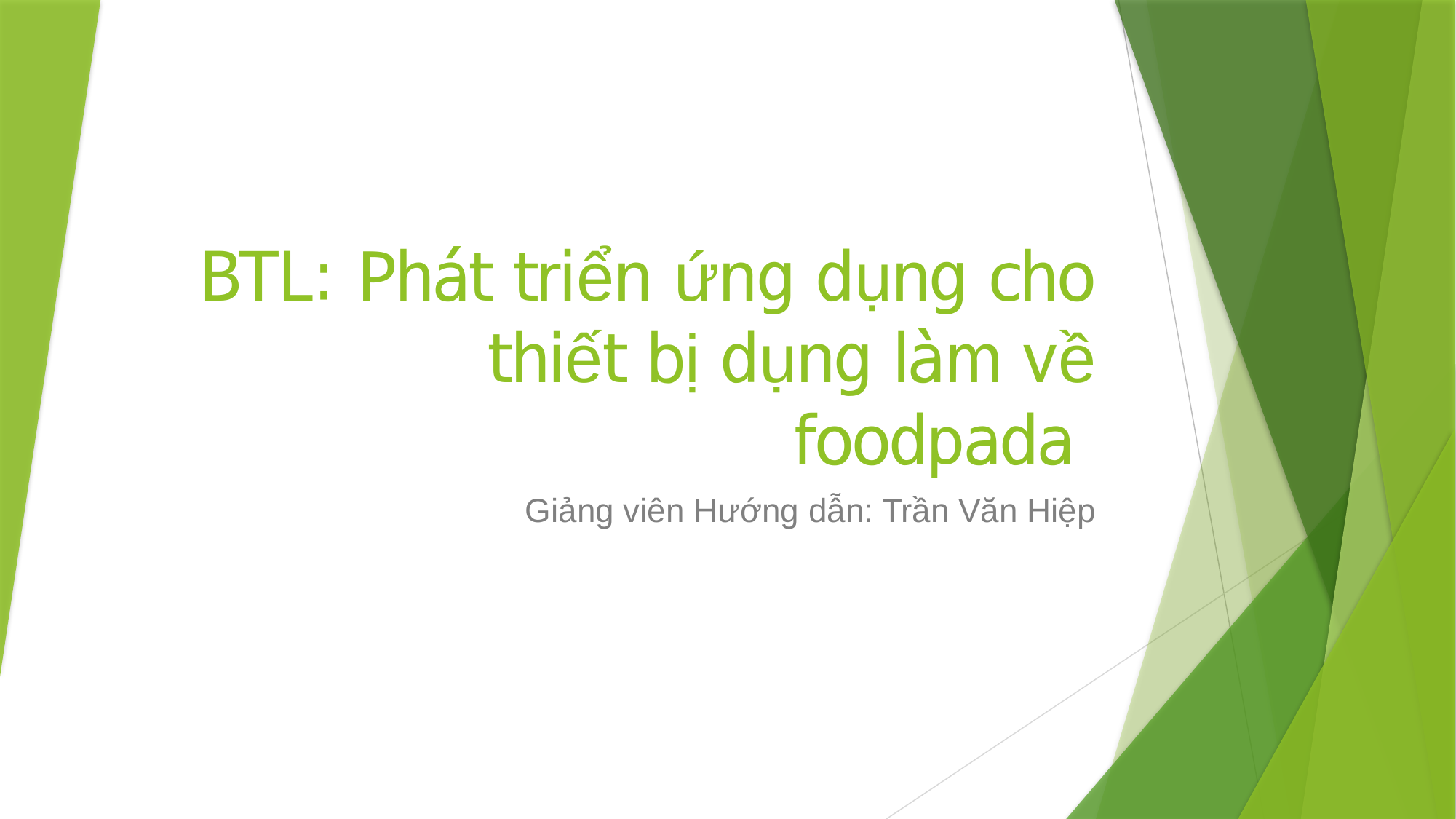

# BTL: Phát triển ứng dụng cho thiết bị dụng làm về foodpada
Giảng viên Hướng dẫn: Trần Văn Hiệp